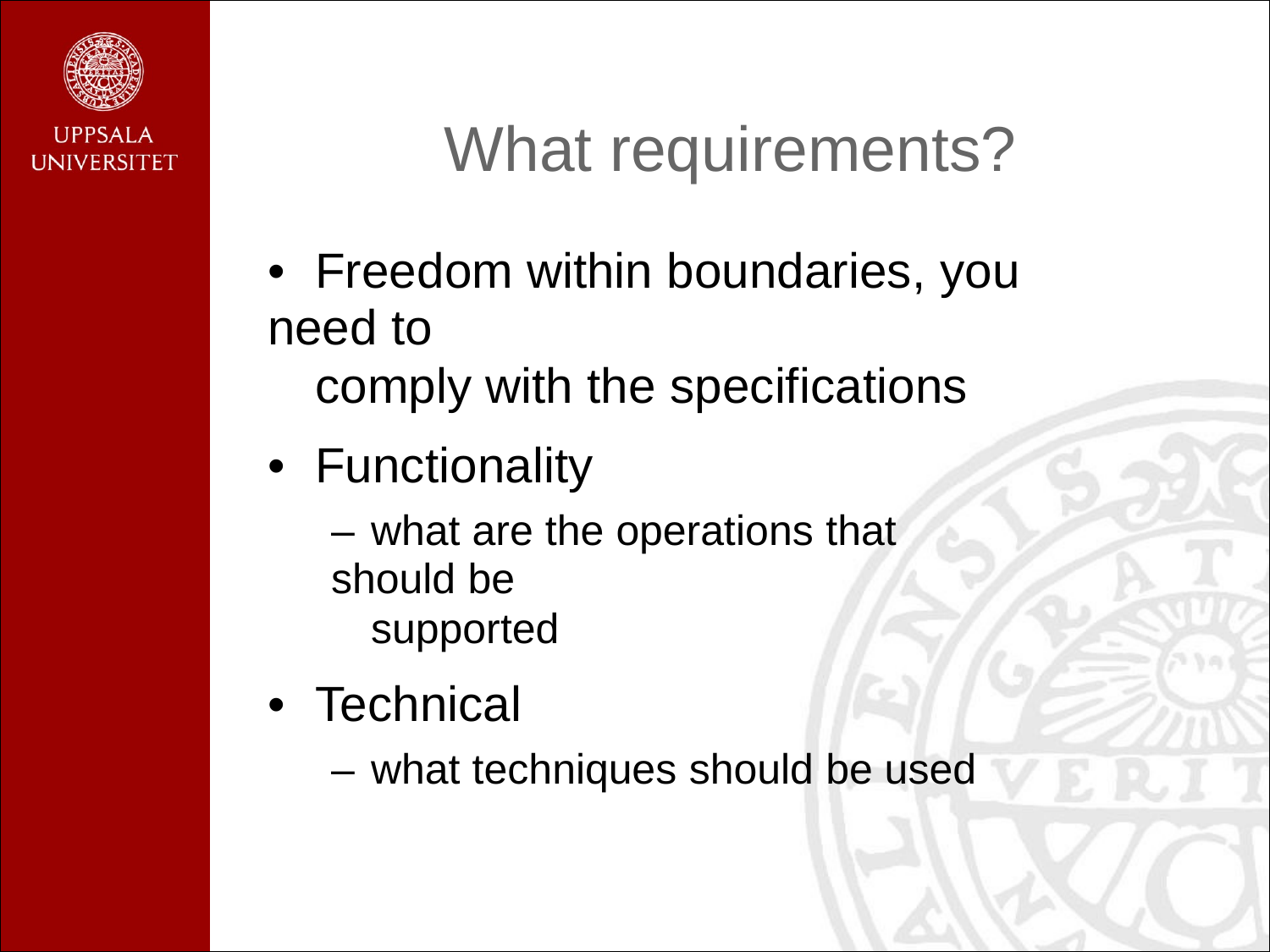

What requirements?
•  Freedom within boundaries, you need to
comply with the specifications
•  Functionality
– what are the operations that should be
supported
•  Technical
– what techniques should be used
4